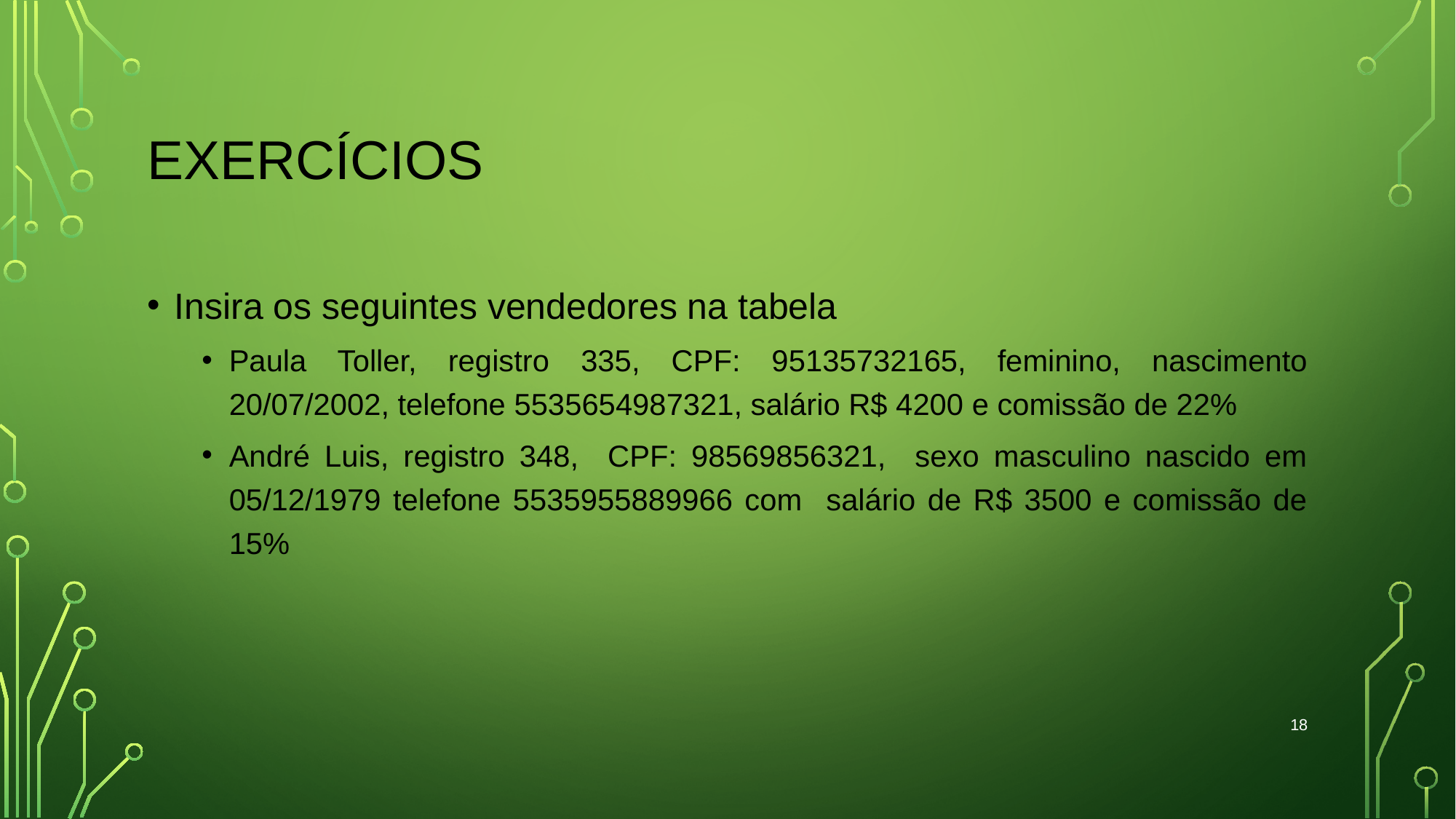

# EXERCÍCIOS
Insira os seguintes vendedores na tabela
Paula Toller, registro 335, CPF: 95135732165, feminino, nascimento 20/07/2002, telefone 5535654987321, salário R$ 4200 e comissão de 22%
André Luis, registro 348,  CPF: 98569856321,  sexo masculino nascido em 05/12/1979 telefone 5535955889966 com  salário de R$ 3500 e comissão de 15%
18